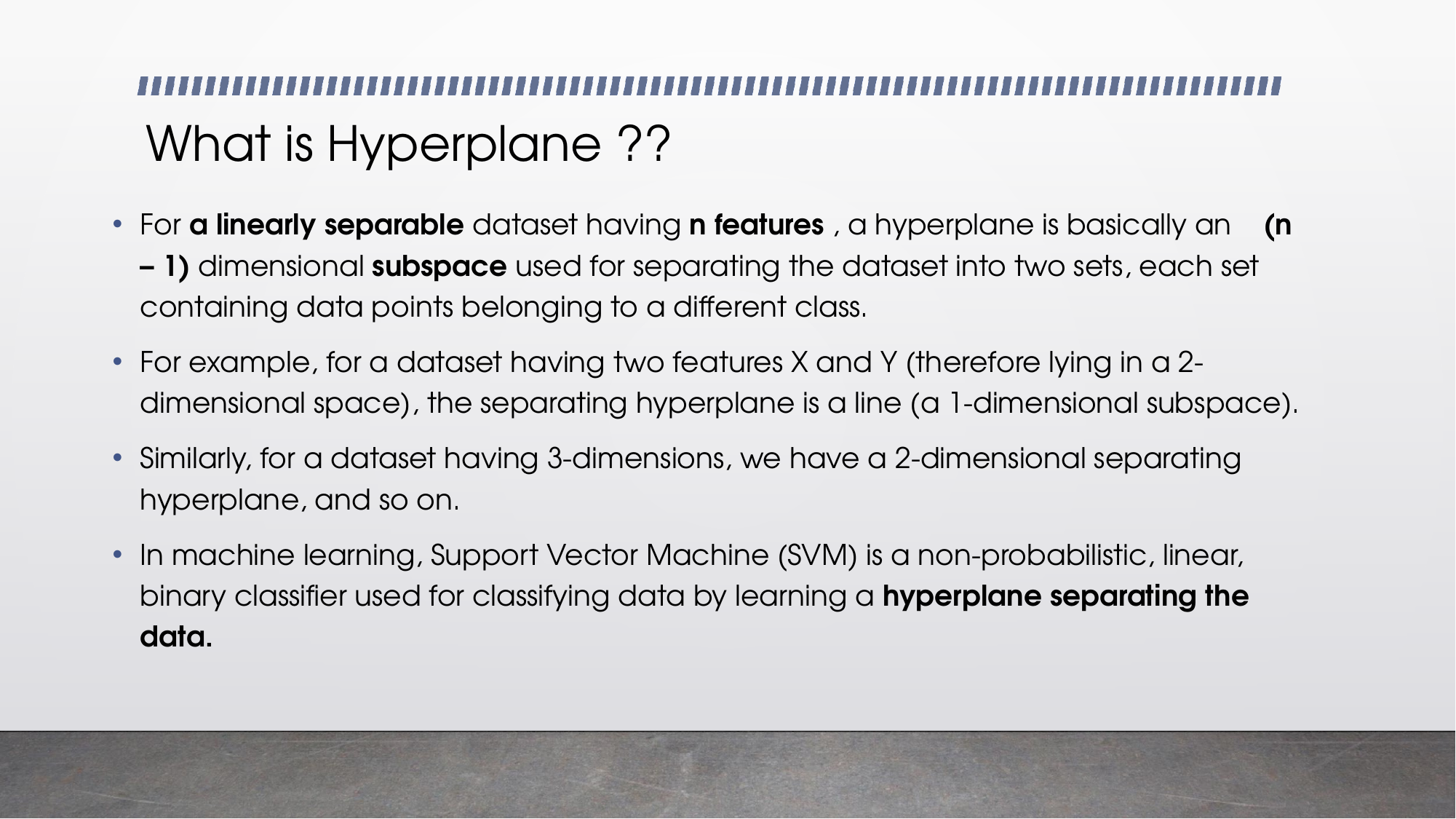

# What is Hyperplane ??
For a linearly separable dataset having n features , a hyperplane is basically an    (n – 1) dimensional subspace used for separating the dataset into two sets, each set containing data points belonging to a different class.
For example, for a dataset having two features X and Y (therefore lying in a 2-dimensional space), the separating hyperplane is a line (a 1-dimensional subspace).
Similarly, for a dataset having 3-dimensions, we have a 2-dimensional separating hyperplane, and so on.
In machine learning, Support Vector Machine (SVM) is a non-probabilistic, linear, binary classifier used for classifying data by learning a hyperplane separating the data.